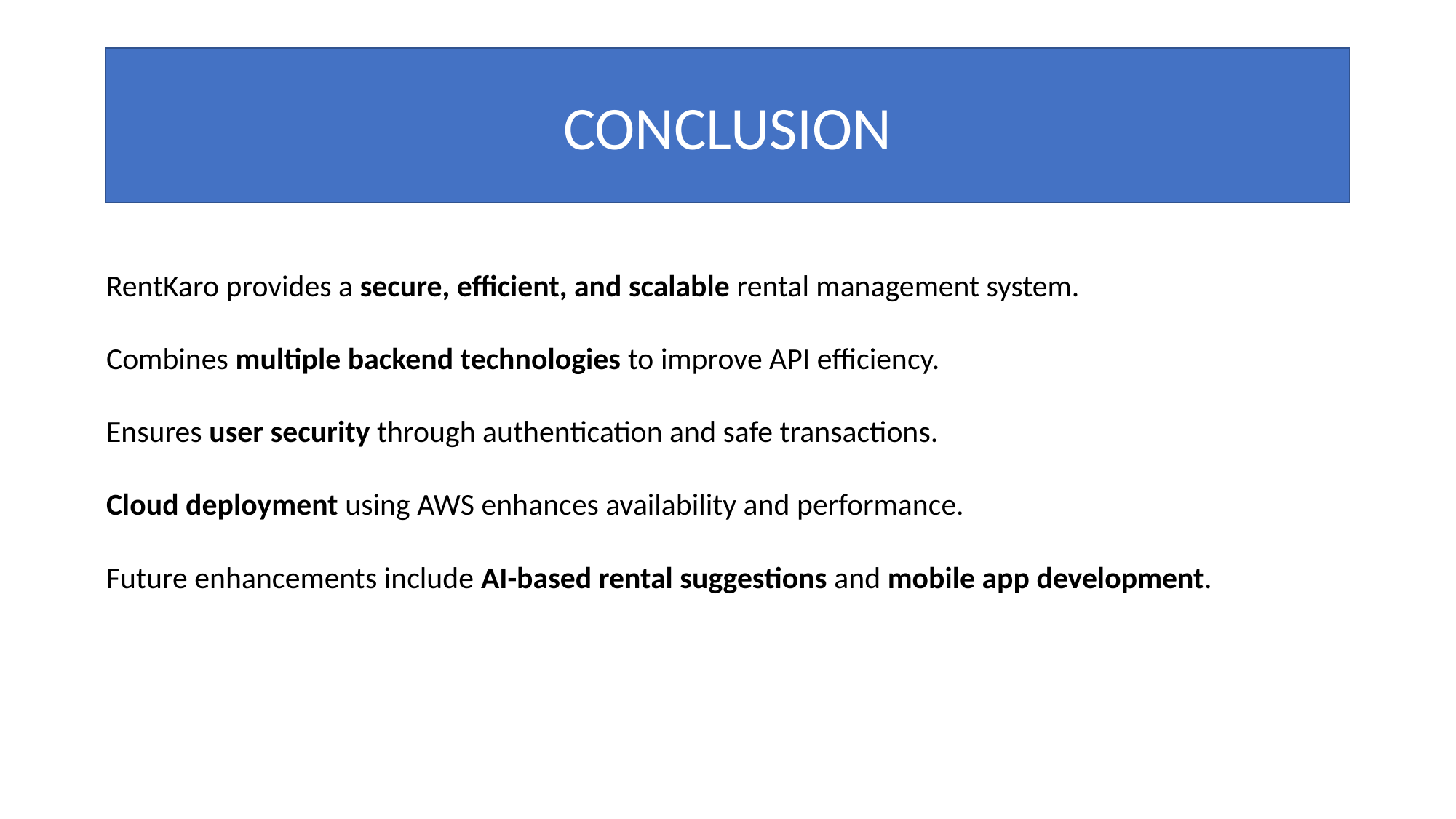

CONCLUSION
RentKaro provides a secure, efficient, and scalable rental management system.
Combines multiple backend technologies to improve API efficiency.
Ensures user security through authentication and safe transactions.
Cloud deployment using AWS enhances availability and performance.
Future enhancements include AI-based rental suggestions and mobile app development.